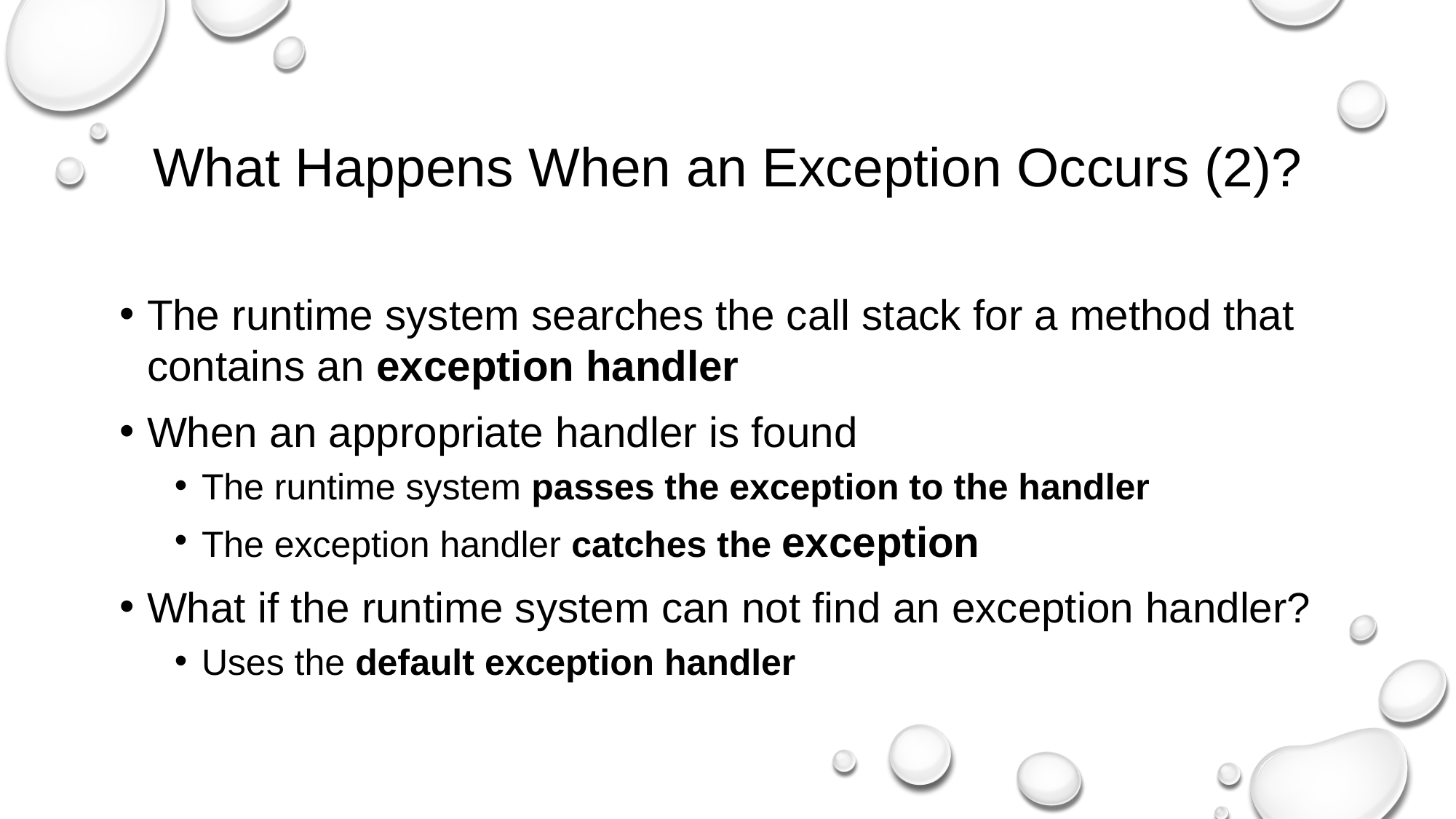

What Happens When an Exception Occurs (2)?
The runtime system searches the call stack for a method that contains an exception handler
When an appropriate handler is found
The runtime system passes the exception to the handler
The exception handler catches the exception
What if the runtime system can not find an exception handler?
Uses the default exception handler